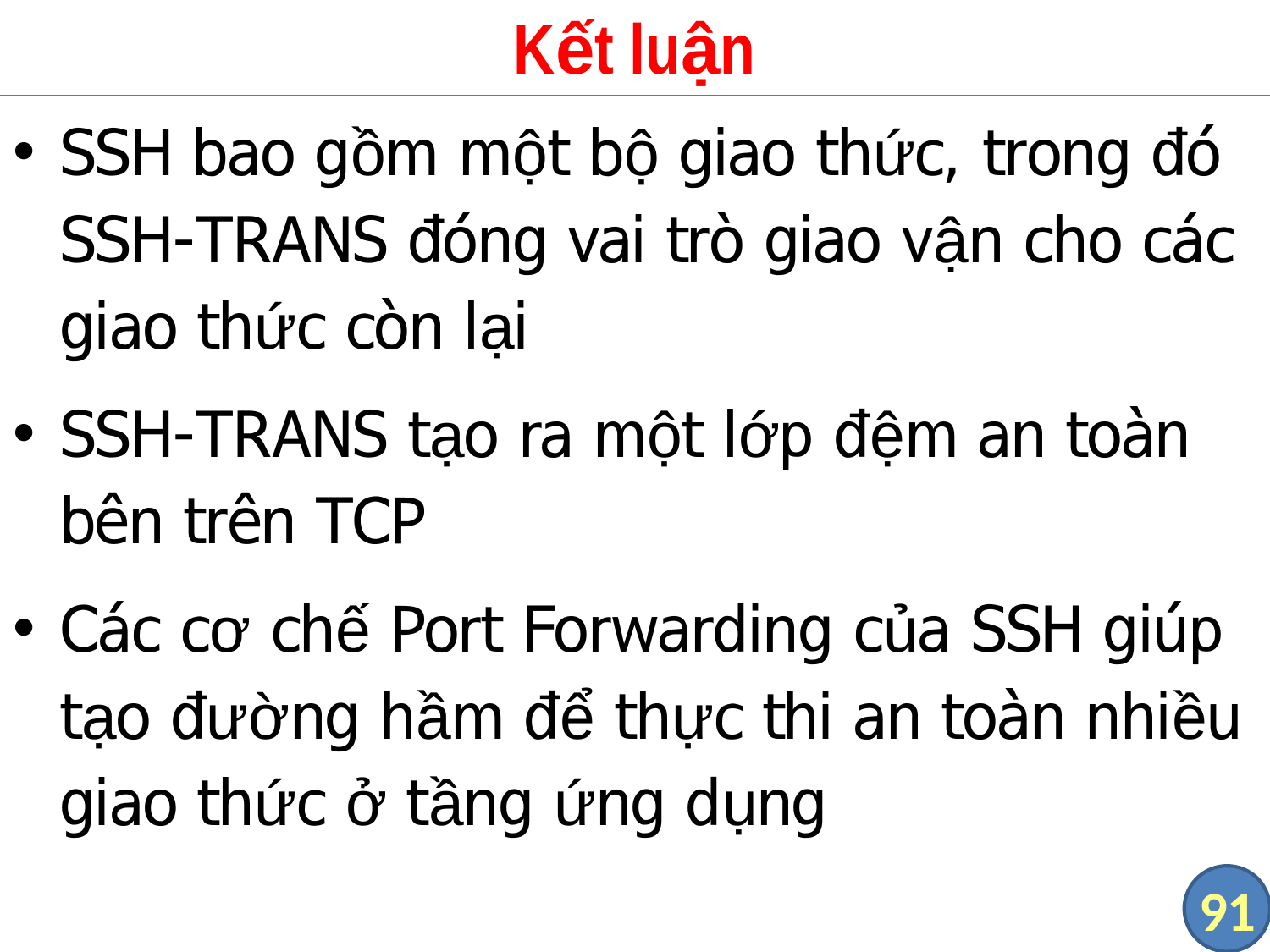

# Kết luận
SSH bao gồm một bộ giao thức, trong đó SSH-TRANS đóng vai trò giao vận cho các giao thức còn lại
SSH-TRANS tạo ra một lớp đệm an toàn bên trên TCP
Các cơ chế Port Forwarding của SSH giúp tạo đường hầm để thực thi an toàn nhiều giao thức ở tầng ứng dụng
91